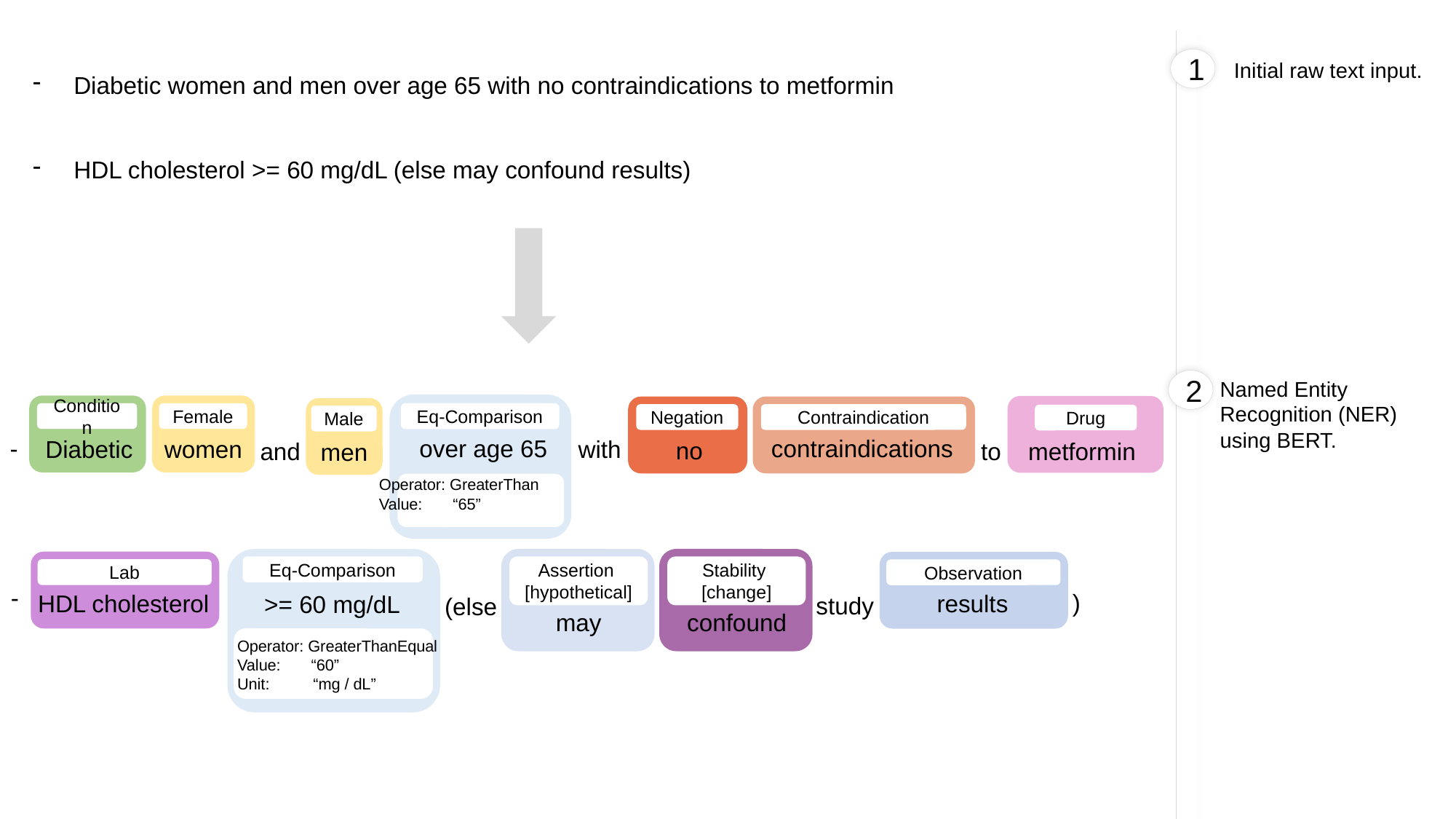

1
Initial raw text input.
Diabetic women and men over age 65 with no contraindications to metformin
HDL cholesterol >= 60 mg/dL (else may confound results)

2
Named Entity Recognition (NER) using BERT.

Eq-Comparison
over age 65
Operator: GreaterThan
Value:       “65”

Condition
Diabetic

Female
women

Contraindication
contraindications

Negation
no

Male
men
-
with
and
to

Drug
metformin

Eq-Comparison
>= 60 mg/dL

Operator: GreaterThanEqual
Value:       “60”
Unit:          “mg / dL”

Assertion
[hypothetical]
may

Stability
[change]
confound

Lab
HDL cholesterol

Observation
results
-
study
(else
)